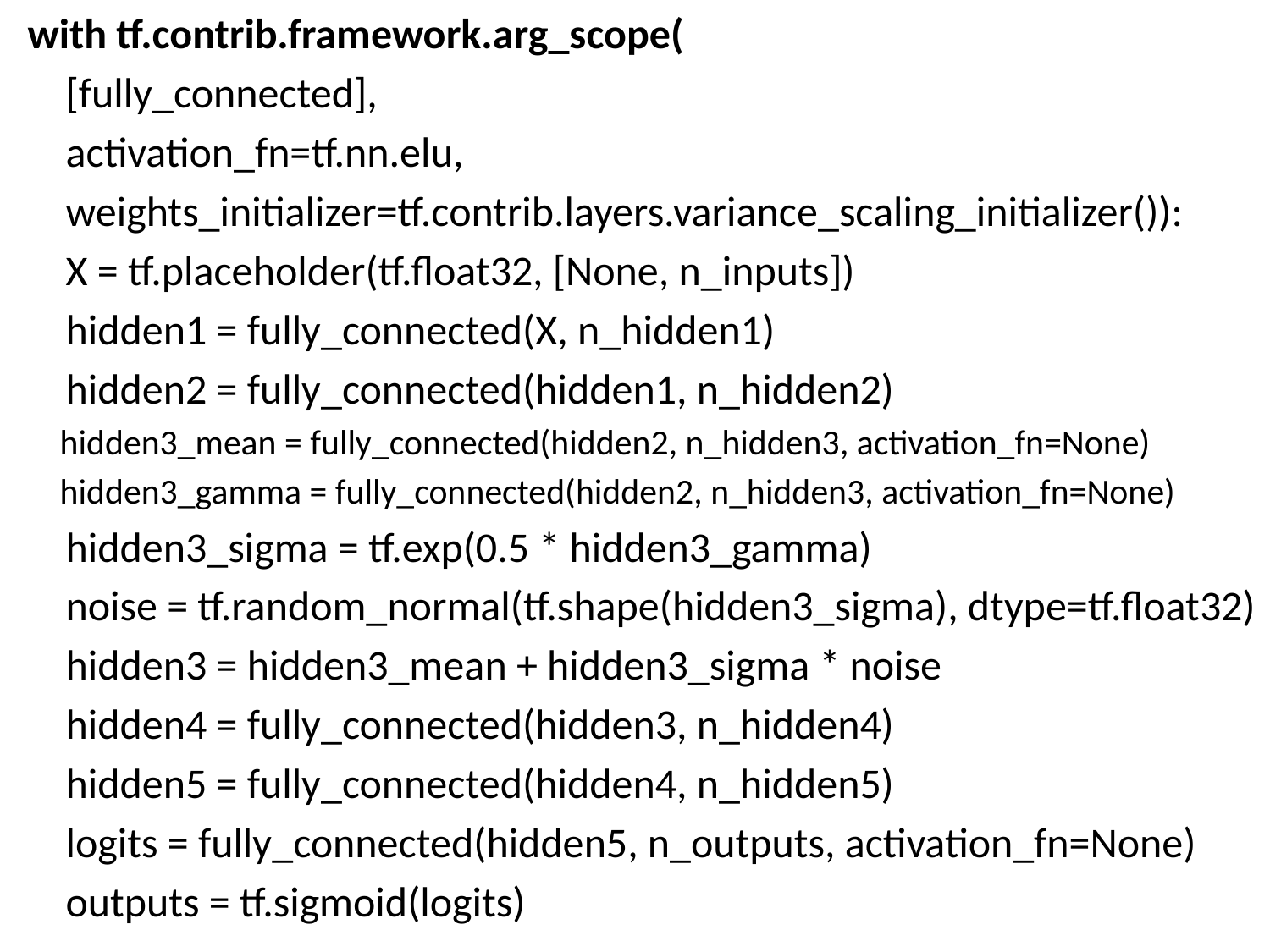

with tf.contrib.framework.arg_scope(
    [fully_connected],
    activation_fn=tf.nn.elu,
    weights_initializer=tf.contrib.layers.variance_scaling_initializer()):
    X = tf.placeholder(tf.float32, [None, n_inputs])
    hidden1 = fully_connected(X, n_hidden1)
    hidden2 = fully_connected(hidden1, n_hidden2)
    hidden3_mean = fully_connected(hidden2, n_hidden3, activation_fn=None)
    hidden3_gamma = fully_connected(hidden2, n_hidden3, activation_fn=None)
    hidden3_sigma = tf.exp(0.5 * hidden3_gamma)
    noise = tf.random_normal(tf.shape(hidden3_sigma), dtype=tf.float32)
    hidden3 = hidden3_mean + hidden3_sigma * noise
    hidden4 = fully_connected(hidden3, n_hidden4)
    hidden5 = fully_connected(hidden4, n_hidden5)
    logits = fully_connected(hidden5, n_outputs, activation_fn=None)
    outputs = tf.sigmoid(logits)